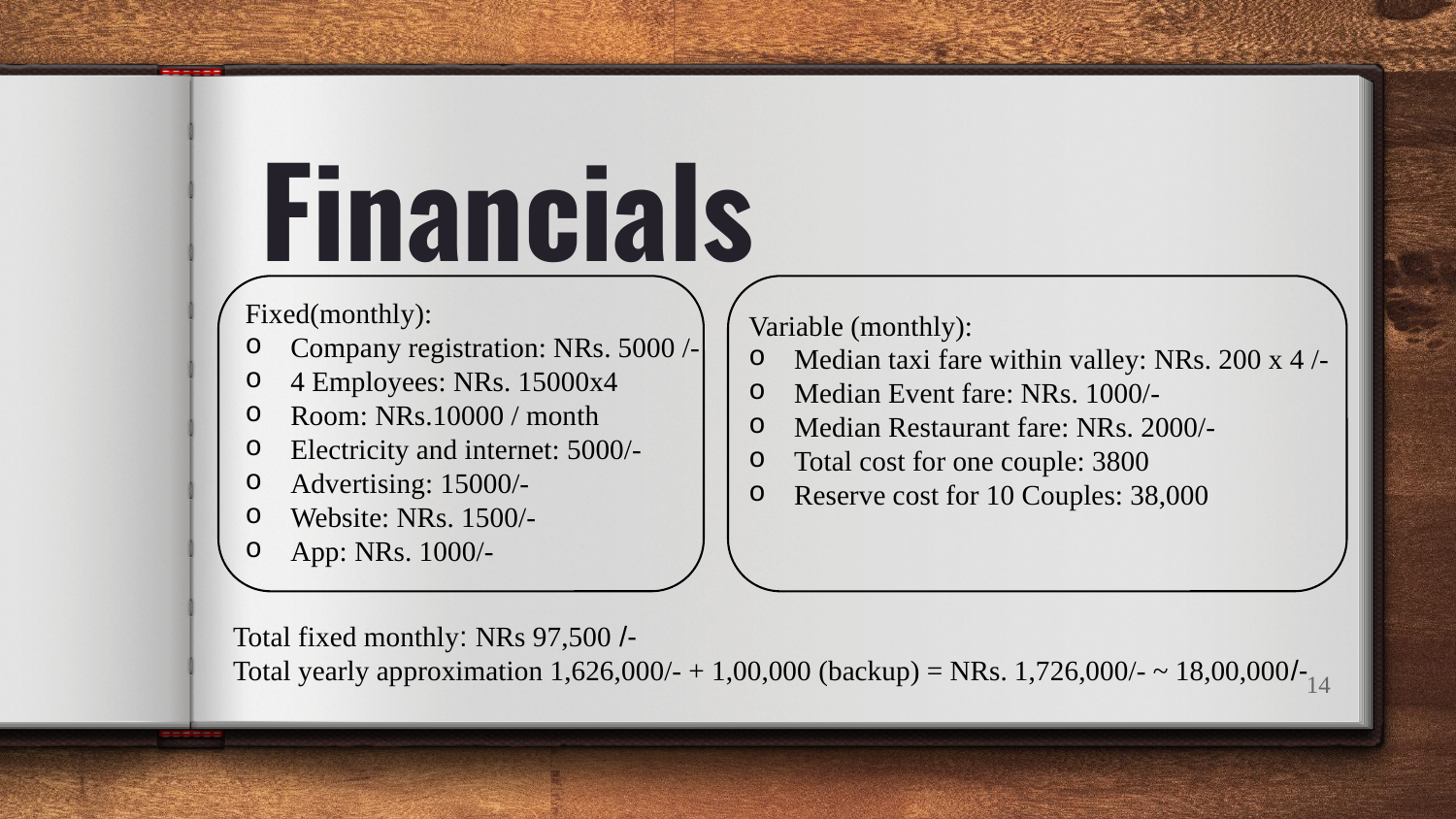

Financials

Fixed(monthly):
Company registration: NRs. 5000 /-
4 Employees: NRs. 15000x4
Room: NRs.10000 / month
Electricity and internet: 5000/-
Advertising: 15000/-
Website: NRs. 1500/-
App: NRs. 1000/-

Variable (monthly):
Median taxi fare within valley: NRs. 200 x 4 /-
Median Event fare: NRs. 1000/-
Median Restaurant fare: NRs. 2000/-
Total cost for one couple: 3800
Reserve cost for 10 Couples: 38,000

Total fixed monthly: NRs 97,500 /-
Total yearly approximation 1,626,000/- + 1,00,000 (backup) = NRs. 1,726,000/- ~ 18,00,000/-
14